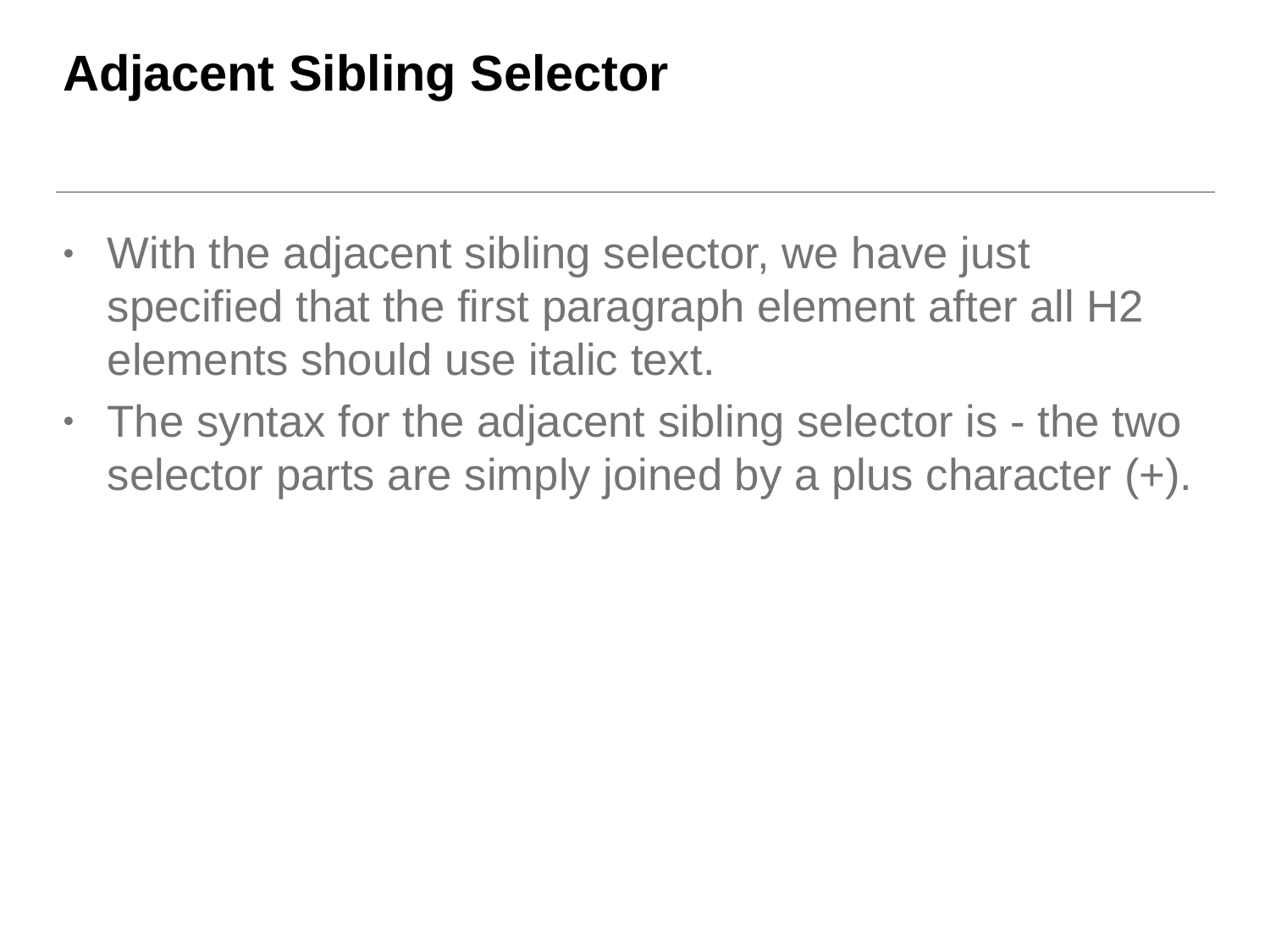

# Adjacent Sibling Selector
With the adjacent sibling selector, we have just specified that the first paragraph element after all H2 elements should use italic text.
The syntax for the adjacent sibling selector is - the two selector parts are simply joined by a plus character (+).